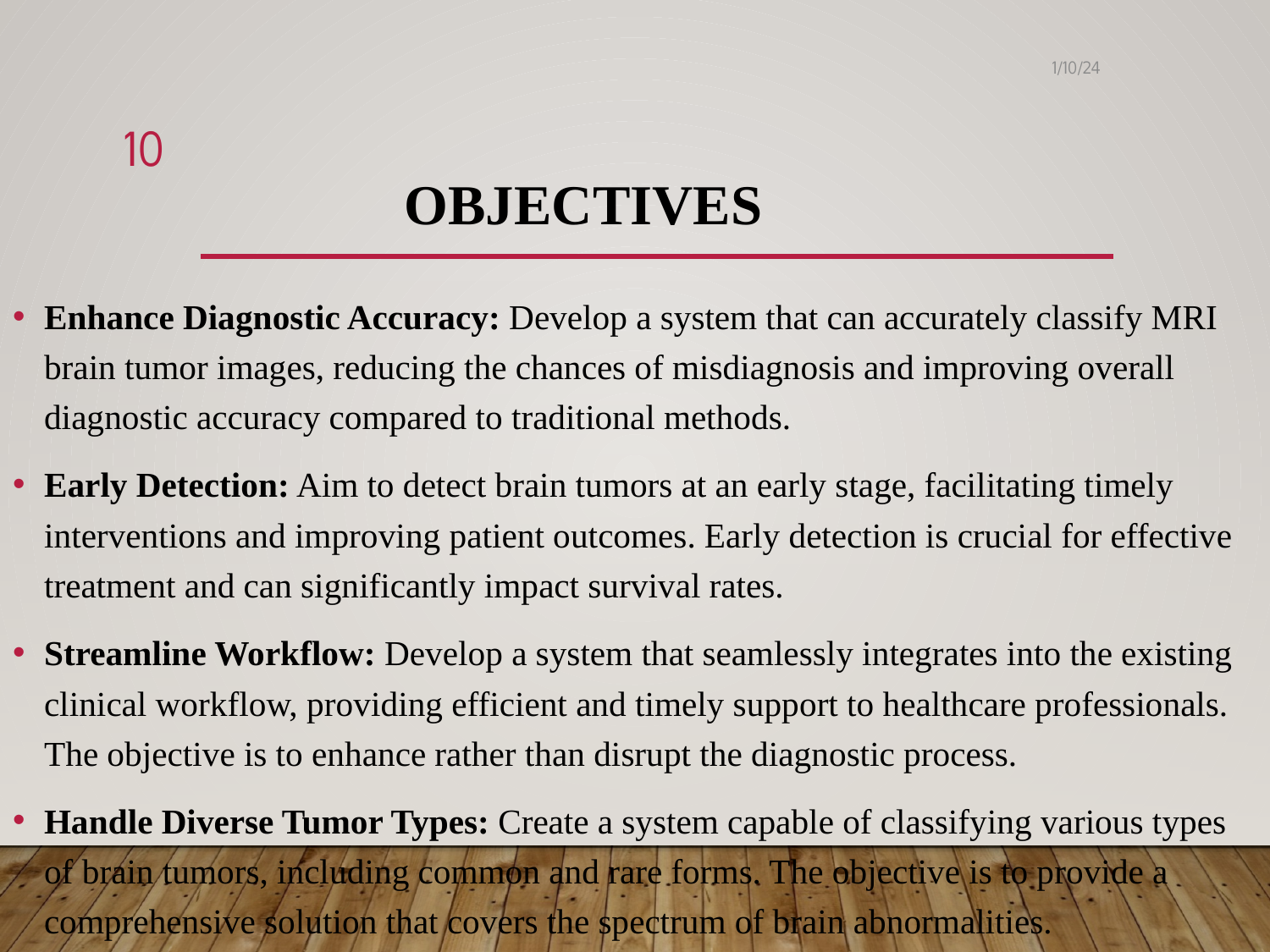

1/10/24
10
# Objectives
Enhance Diagnostic Accuracy: Develop a system that can accurately classify MRI brain tumor images, reducing the chances of misdiagnosis and improving overall diagnostic accuracy compared to traditional methods.
Early Detection: Aim to detect brain tumors at an early stage, facilitating timely interventions and improving patient outcomes. Early detection is crucial for effective treatment and can significantly impact survival rates.
Streamline Workflow: Develop a system that seamlessly integrates into the existing clinical workflow, providing efficient and timely support to healthcare professionals. The objective is to enhance rather than disrupt the diagnostic process.
Handle Diverse Tumor Types: Create a system capable of classifying various types of brain tumors, including common and rare forms. The objective is to provide a comprehensive solution that covers the spectrum of brain abnormalities.